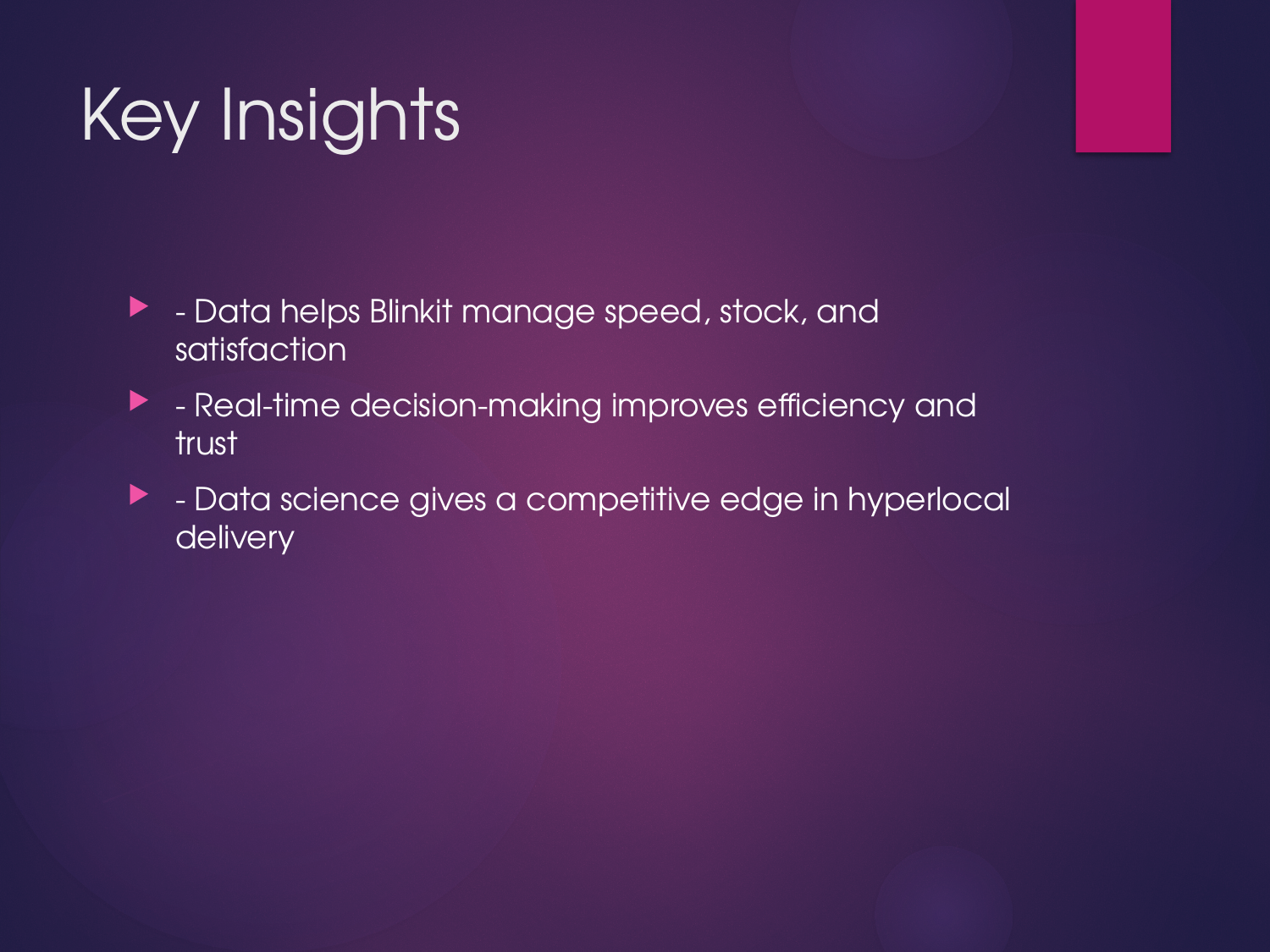

# Key Insights
- Data helps Blinkit manage speed, stock, and satisfaction
- Real-time decision-making improves efficiency and trust
- Data science gives a competitive edge in hyperlocal delivery